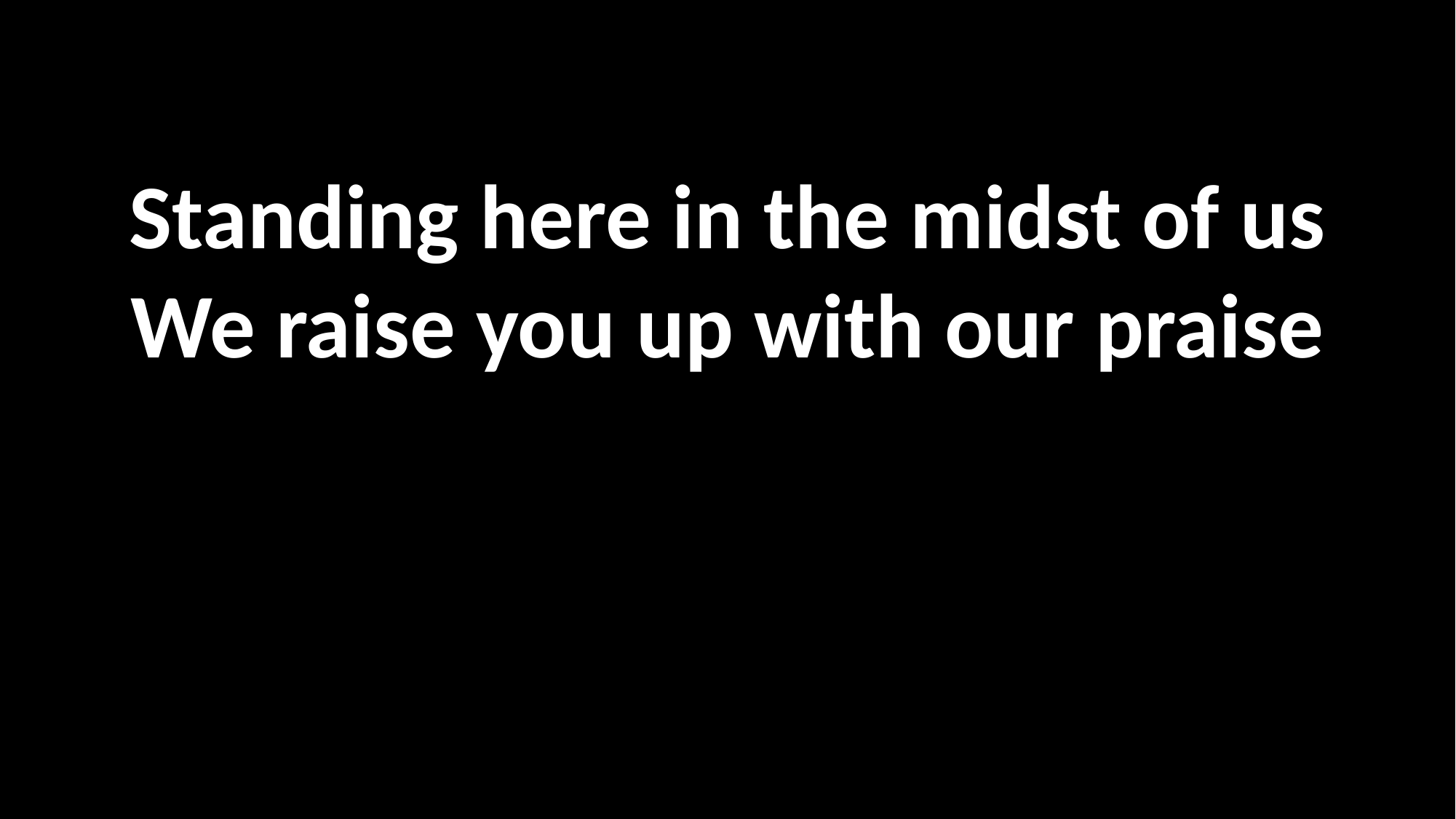

Standing here in the midst of us
We raise you up with our praise